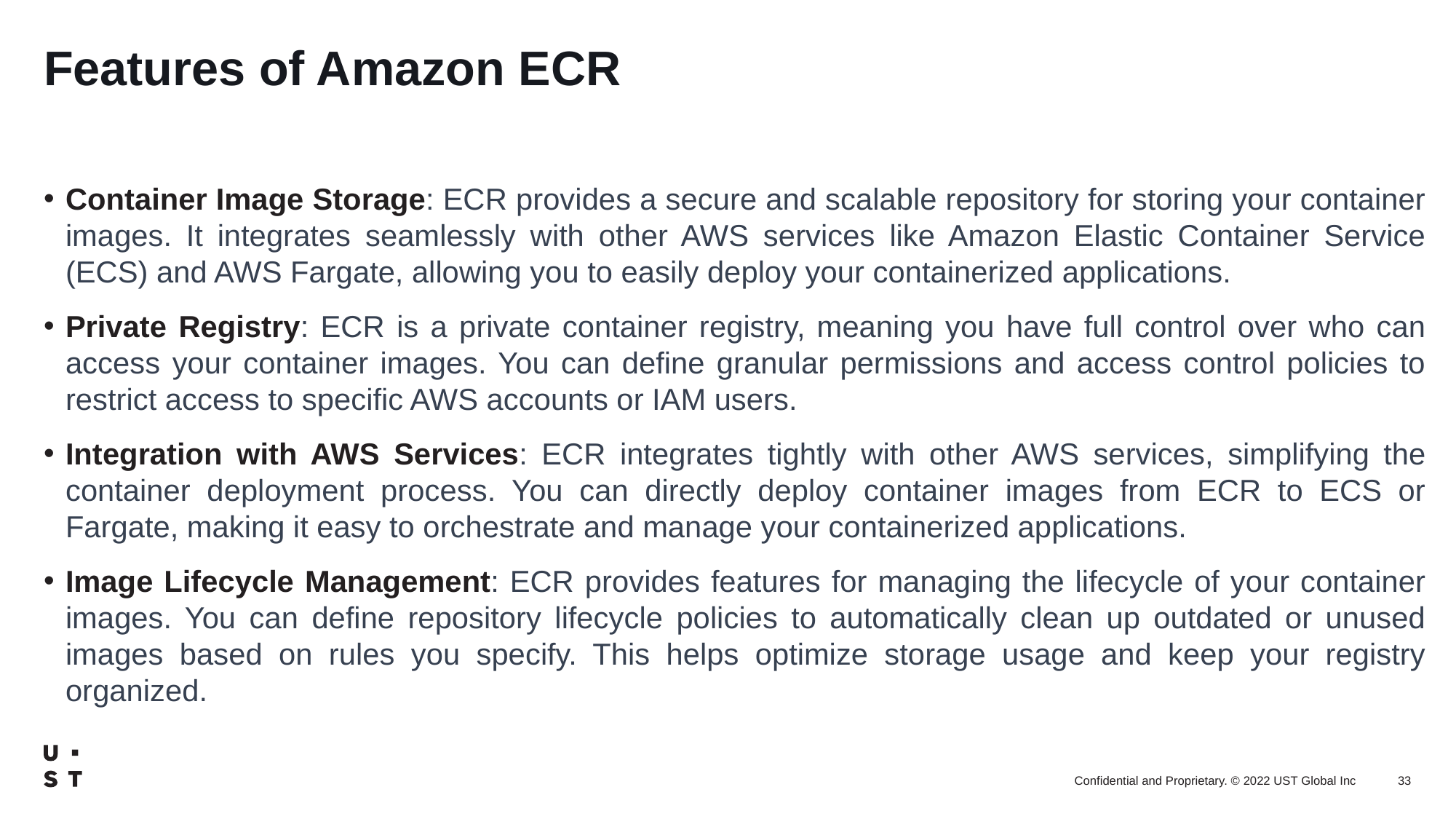

# Features of Amazon ECR
Container Image Storage: ECR provides a secure and scalable repository for storing your container images. It integrates seamlessly with other AWS services like Amazon Elastic Container Service (ECS) and AWS Fargate, allowing you to easily deploy your containerized applications.
Private Registry: ECR is a private container registry, meaning you have full control over who can access your container images. You can define granular permissions and access control policies to restrict access to specific AWS accounts or IAM users.
Integration with AWS Services: ECR integrates tightly with other AWS services, simplifying the container deployment process. You can directly deploy container images from ECR to ECS or Fargate, making it easy to orchestrate and manage your containerized applications.
Image Lifecycle Management: ECR provides features for managing the lifecycle of your container images. You can define repository lifecycle policies to automatically clean up outdated or unused images based on rules you specify. This helps optimize storage usage and keep your registry organized.